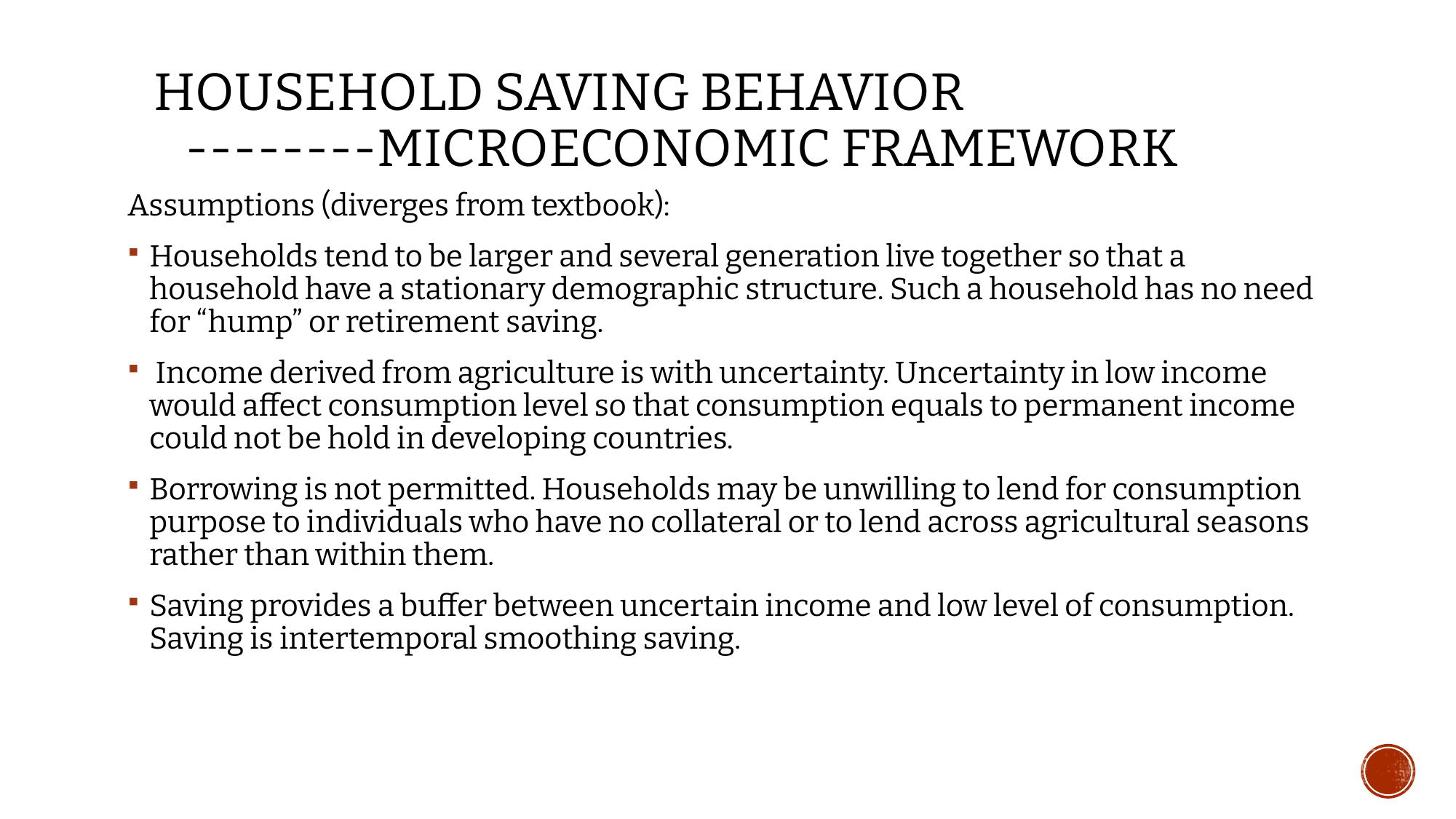

# HOUSEHOLD SAVING BEHAVIOR --------MICROECONOMIC FRAMEWORK
Assumptions (diverges from textbook):
Households tend to be larger and several generation live together so that a household have a stationary demographic structure. Such a household has no need for “hump” or retirement saving.
 Income derived from agriculture is with uncertainty. Uncertainty in low income would affect consumption level so that consumption equals to permanent income could not be hold in developing countries.
Borrowing is not permitted. Households may be unwilling to lend for consumption purpose to individuals who have no collateral or to lend across agricultural seasons rather than within them.
Saving provides a buffer between uncertain income and low level of consumption. Saving is intertemporal smoothing saving.